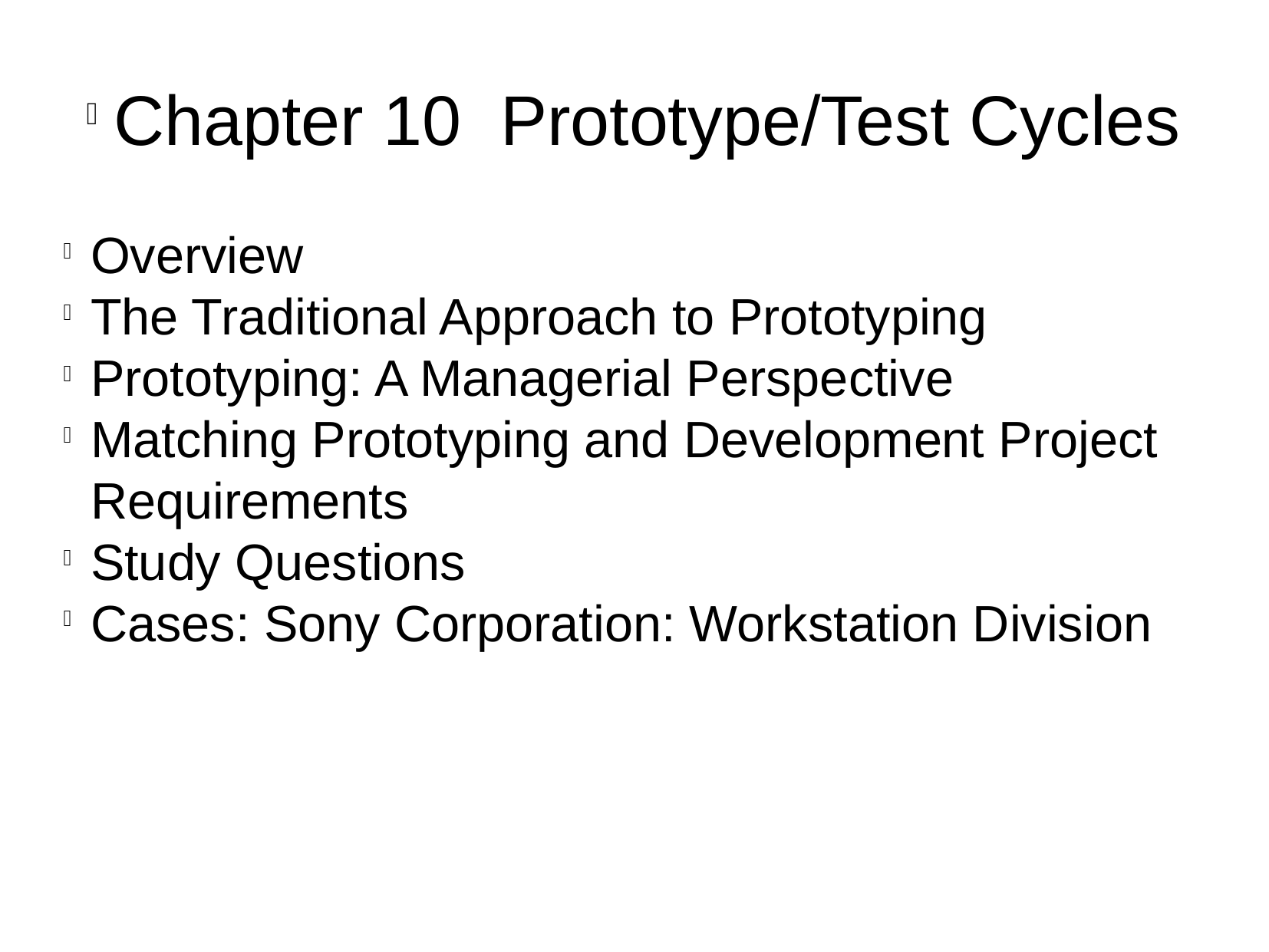

Chapter 10  Prototype/Test Cycles
Overview
The Traditional Approach to Prototyping
Prototyping: A Managerial Perspective
Matching Prototyping and Development Project Requirements
Study Questions
Cases: Sony Corporation: Workstation Division